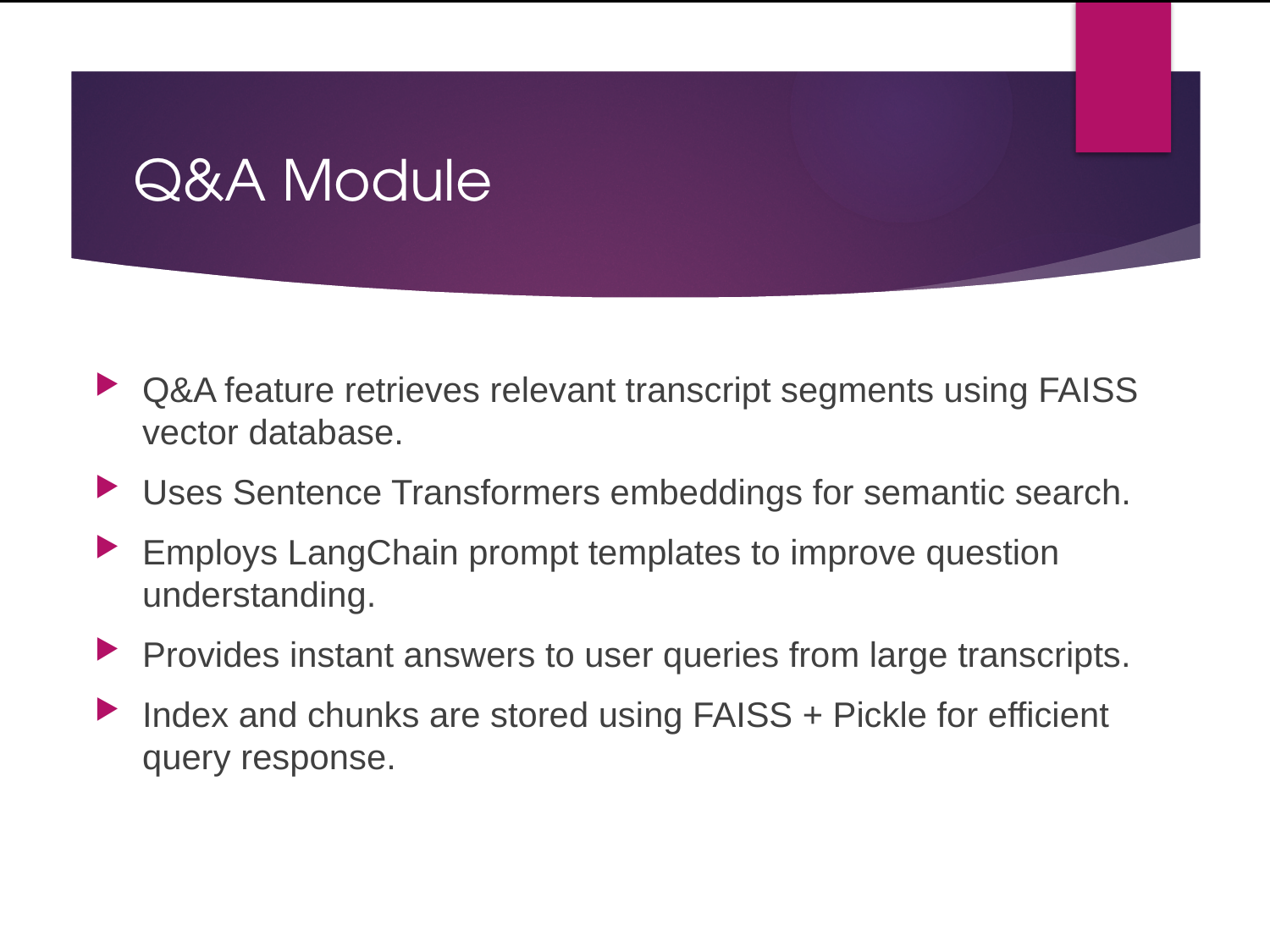

# Q&A Module

Q&A feature retrieves relevant transcript segments using FAISS vector database.
Uses Sentence Transformers embeddings for semantic search.
Employs LangChain prompt templates to improve question understanding.
Provides instant answers to user queries from large transcripts.
Index and chunks are stored using FAISS + Pickle for efficient query response.